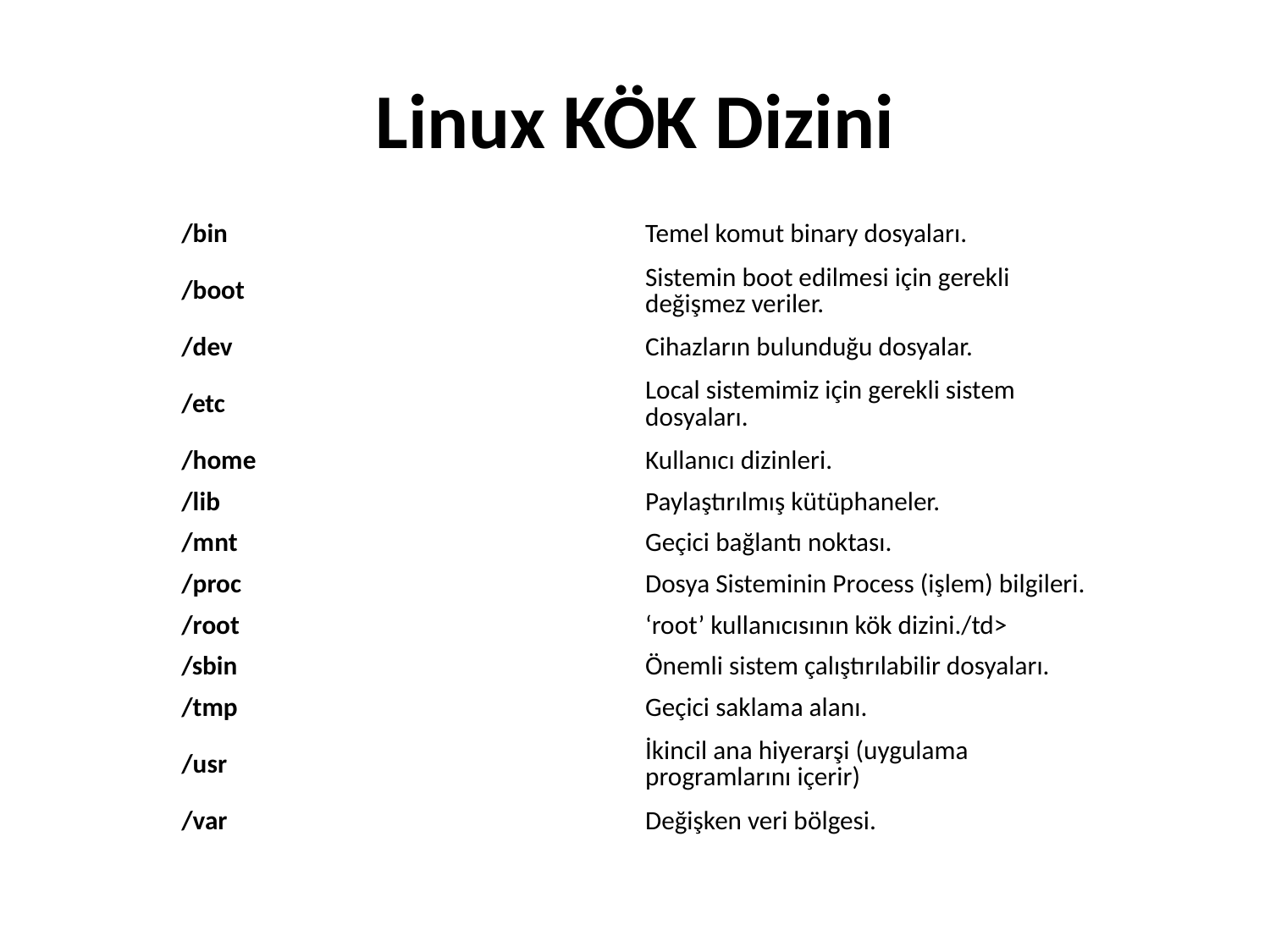

# Linux KÖK Dizini
| /bin | Temel komut binary dosyaları. |
| --- | --- |
| /boot | Sistemin boot edilmesi için gerekli değişmez veriler. |
| /dev | Cihazların bulunduğu dosyalar. |
| /etc | Local sistemimiz için gerekli sistem dosyaları. |
| /home | Kullanıcı dizinleri. |
| /lib | Paylaştırılmış kütüphaneler. |
| /mnt | Geçici bağlantı noktası. |
| /proc | Dosya Sisteminin Process (işlem) bilgileri. |
| /root | ‘root’ kullanıcısının kök dizini./td> |
| /sbin | Önemli sistem çalıştırılabilir dosyaları. |
| /tmp | Geçici saklama alanı. |
| /usr | İkincil ana hiyerarşi (uygulama programlarını içerir) |
| /var | Değişken veri bölgesi. |